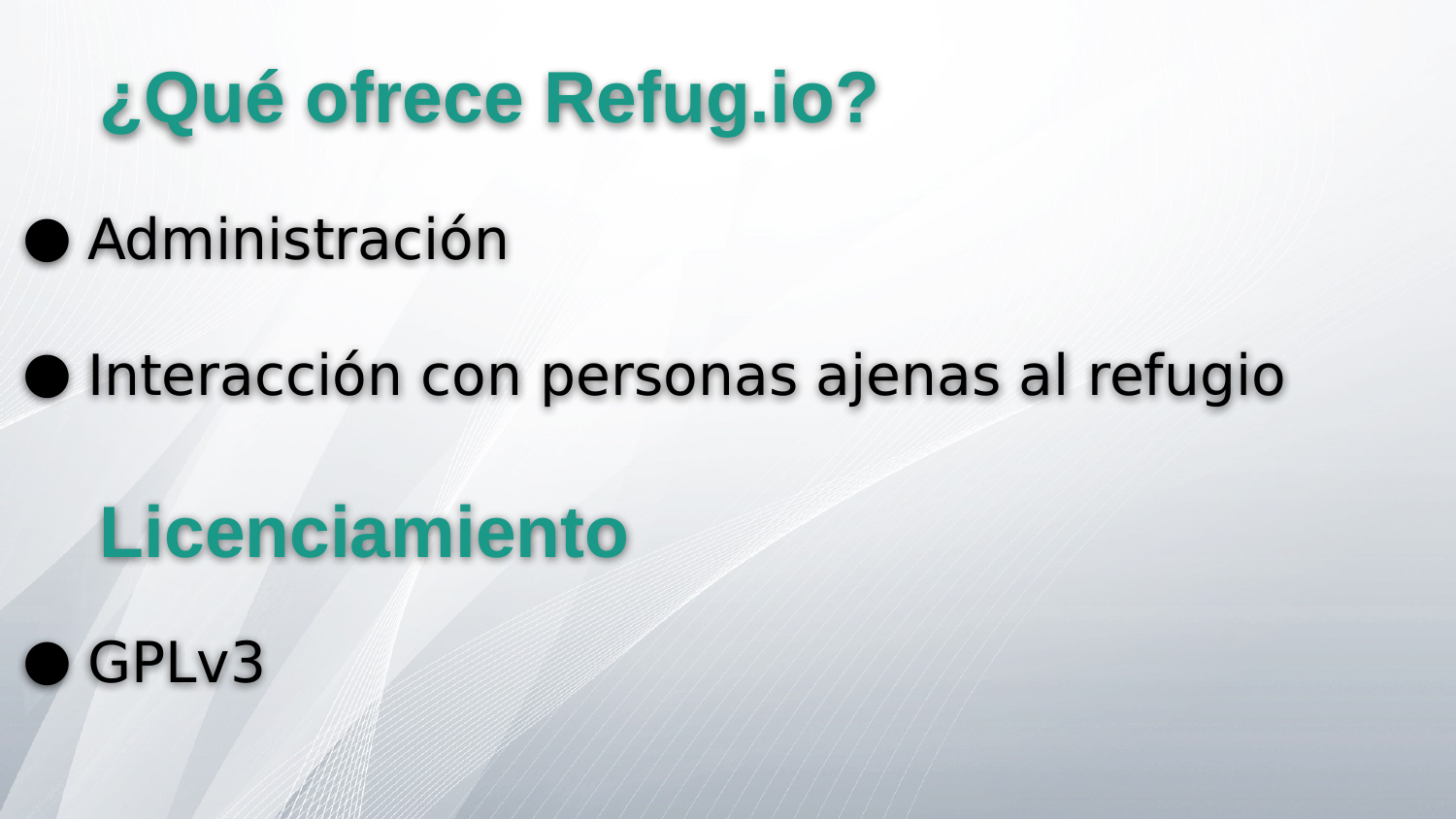

¿Qué ofrece Refug.io?
Administración

Interacción con personas ajenas al refugio

Licenciamiento
GPLv3